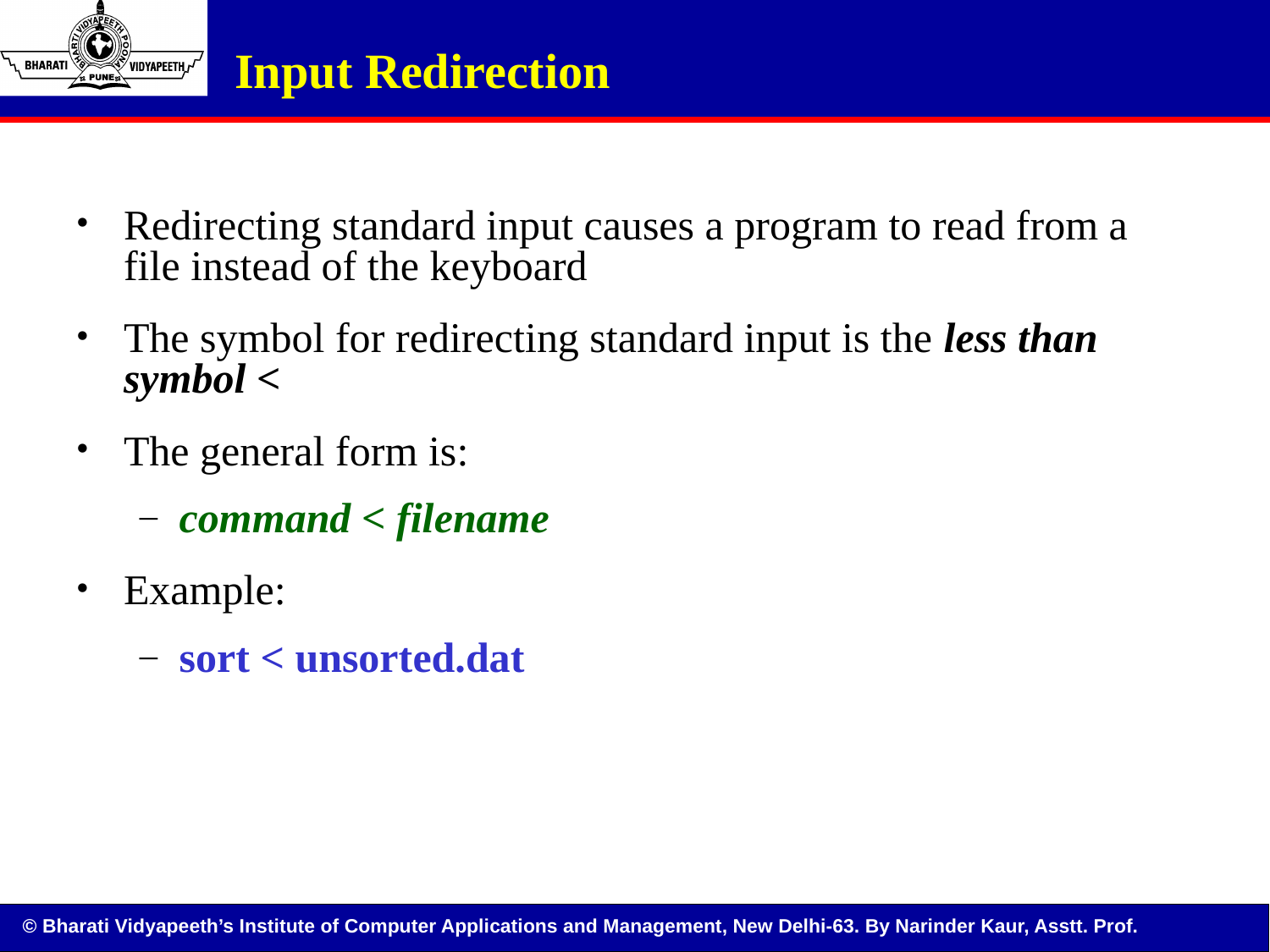

# Input Redirection
Redirecting standard input causes a program to read from a file instead of the keyboard
The symbol for redirecting standard input is the less than symbol <
The general form is:
command < filename
Example:
sort < unsorted.dat